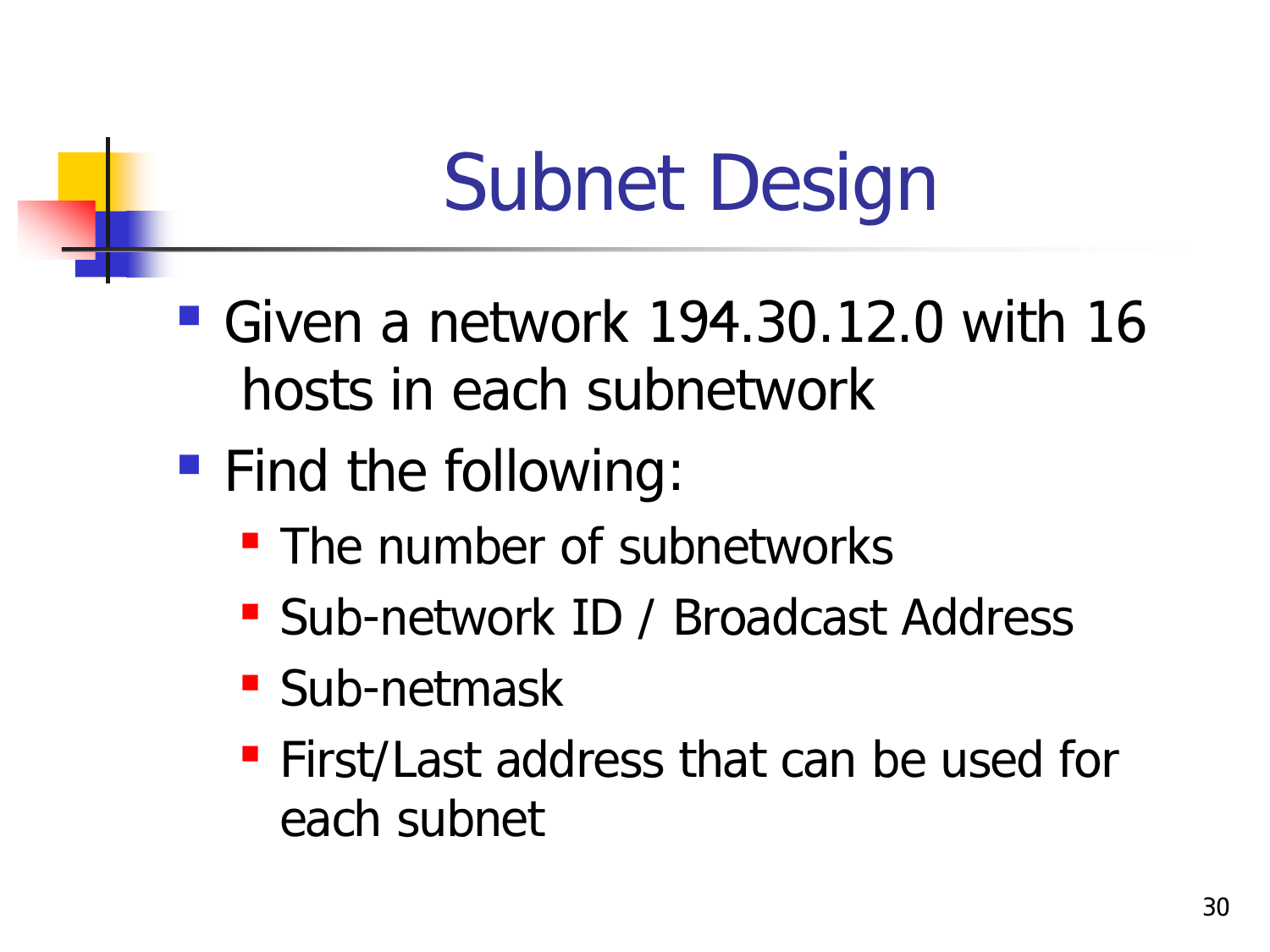

# Subnet Design
Given a network 194.30.12.0 with 16  hosts in each subnetwork
Find the following:
The number of subnetworks
Sub-network ID / Broadcast Address
Sub-netmask
First/Last address that can be used for  each subnet
30